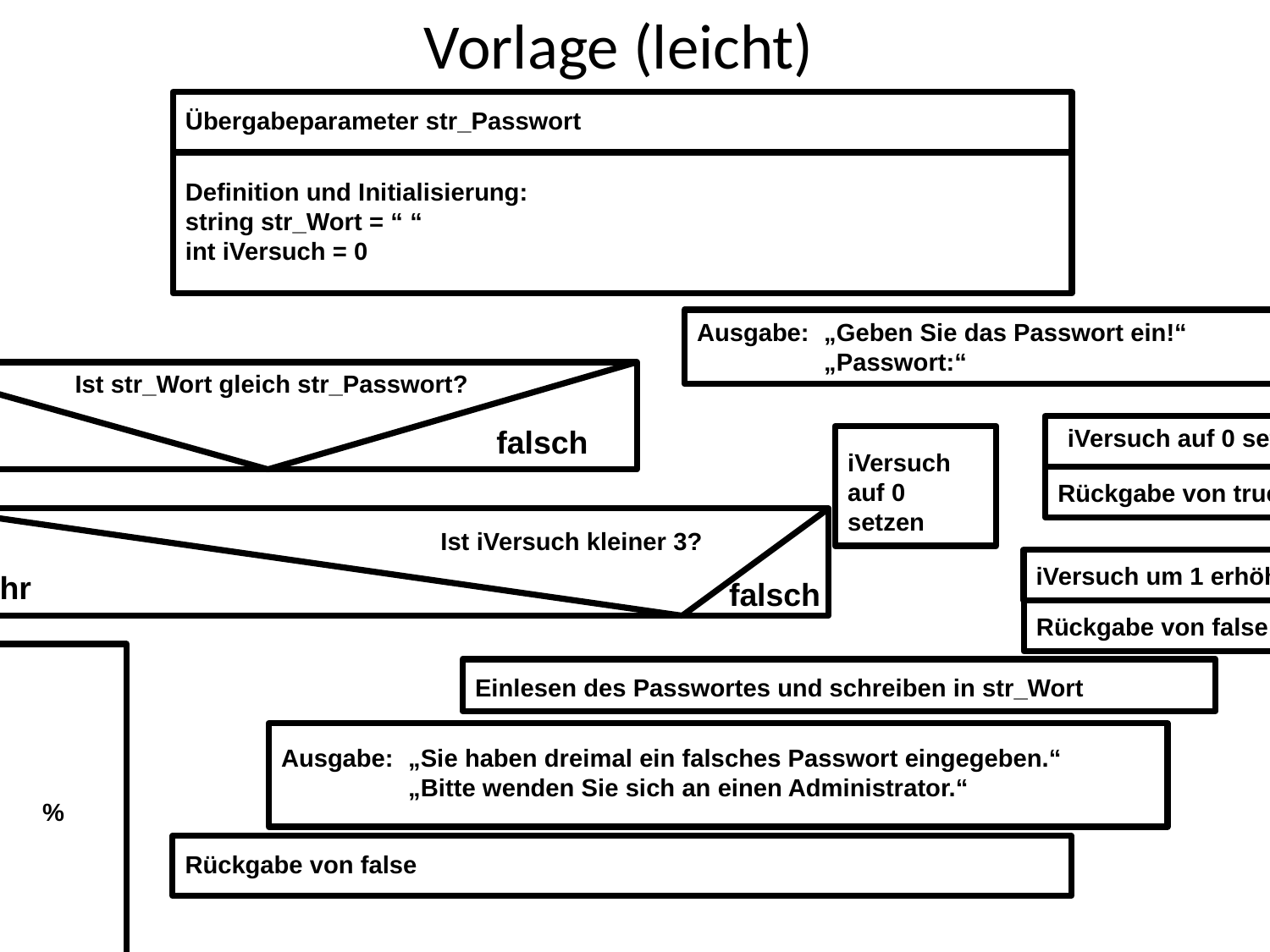

Vorlage (leicht)

Übergabeparameter str_Passwort

Definition und Initialisierung:
string str_Wort = “ “
int iVersuch = 0

Ausgabe: 	„Geben Sie das Passwort ein!“
	„Passwort:“

Ist str_Wort gleich str_Passwort?
wahr
falsch

iVersuch auf 0 setzen

Rückgabe von true

iVersuch auf 0 setzen

Ist iVersuch kleiner 3?
wahr
falsch

iVersuch um 1 erhöhen

Rückgabe von false

%

Einlesen des Passwortes und schreiben in str_Wort

Ausgabe: 	„Sie haben dreimal ein falsches Passwort eingegeben.“
	„Bitte wenden Sie sich an einen Administrator.“

Rückgabe von false